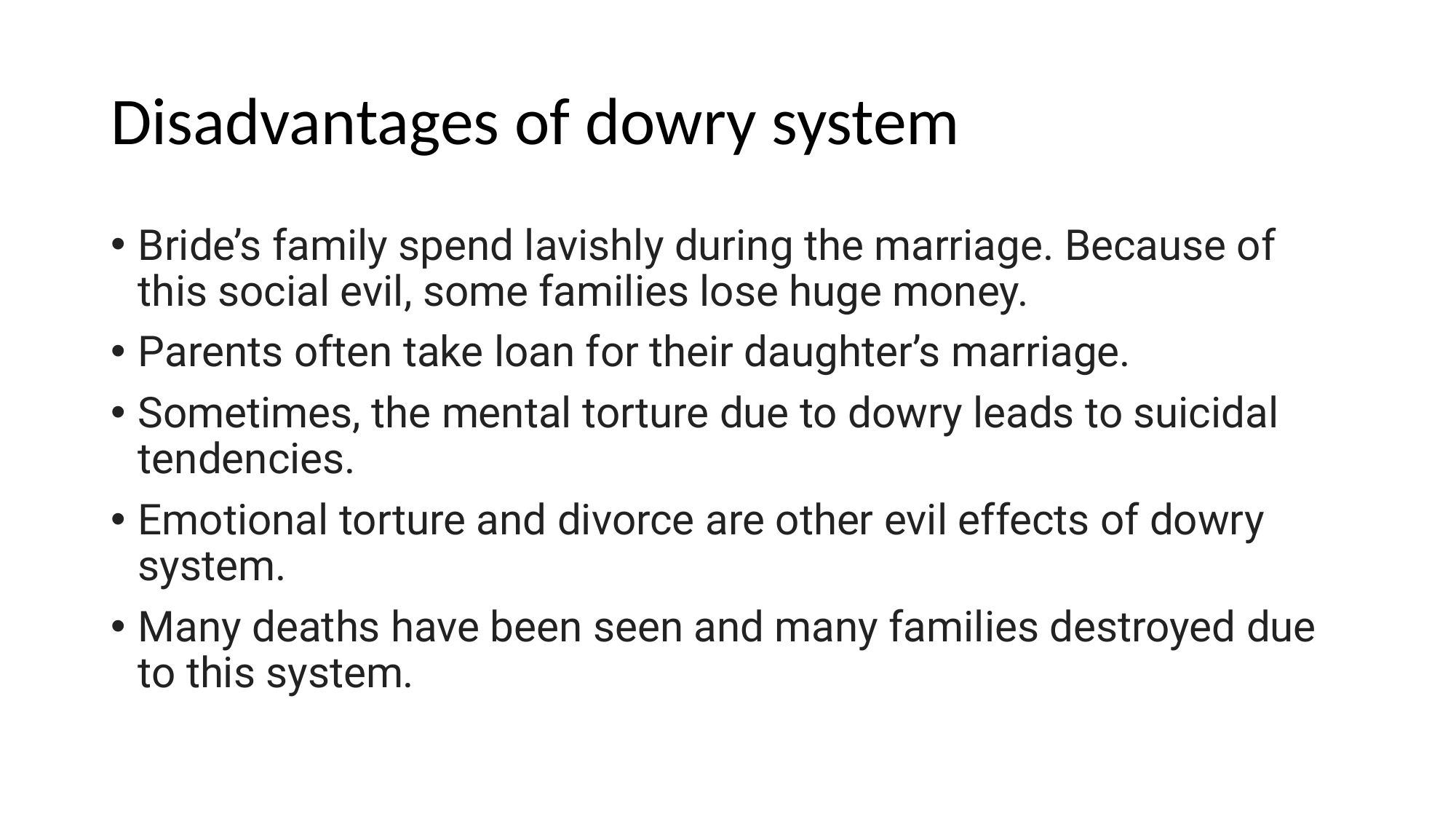

# Disadvantages of dowry system
Bride’s family spend lavishly during the marriage. Because of this social evil, some families lose huge money.
Parents often take loan for their daughter’s marriage.
Sometimes, the mental torture due to dowry leads to suicidal tendencies.
Emotional torture and divorce are other evil effects of dowry system.
Many deaths have been seen and many families destroyed due to this system.